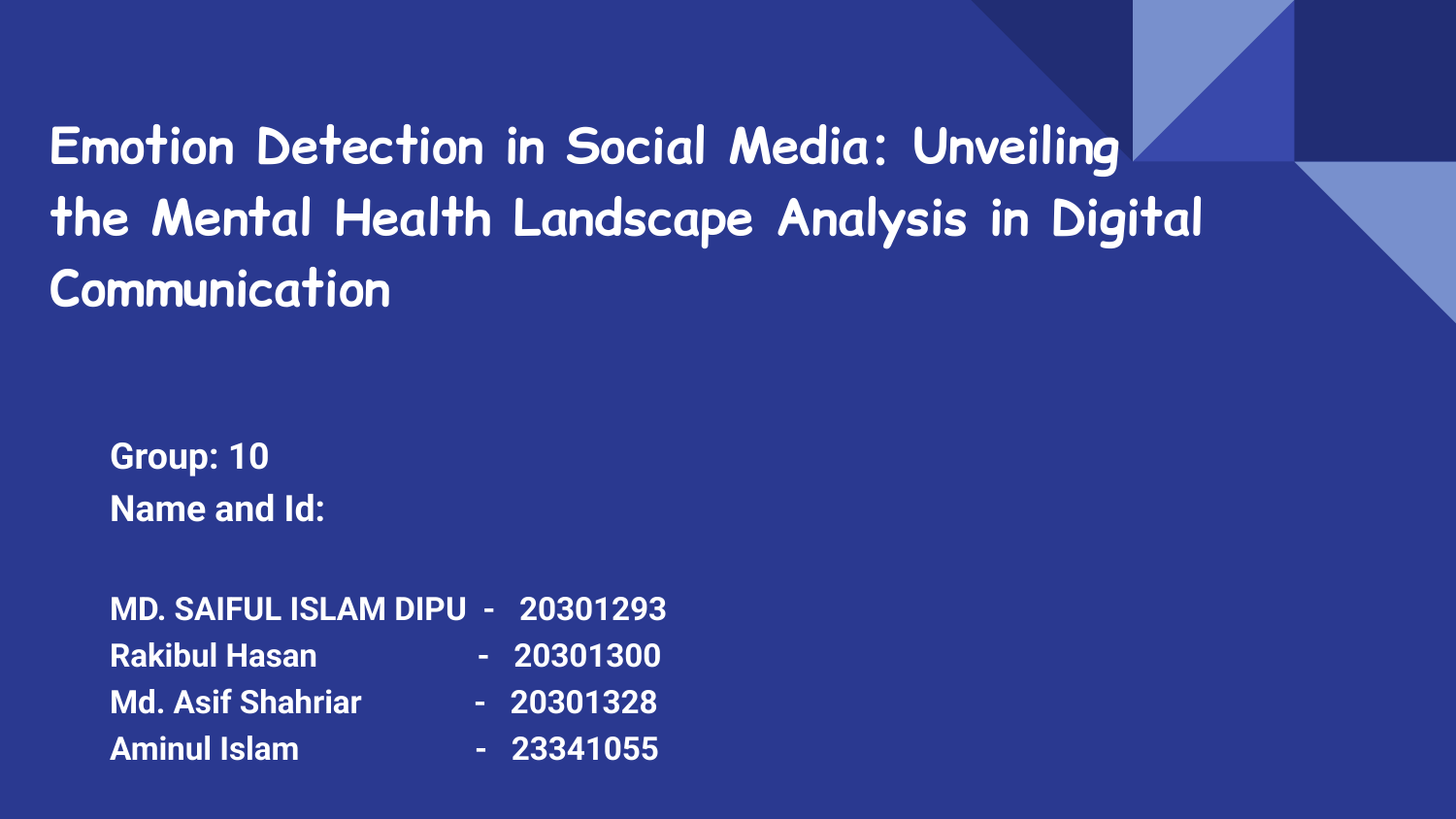

# Emotion Detection in Social Media: Unveiling
the Mental Health Landscape Analysis in Digital Communication
Group: 10
Name and Id:

MD. SAIFUL ISLAM DIPU  -   20301293
Rakibul Hasan                    -   20301300
Md. Asif Shahriar              -   20301328
Aminul Islam                      -   23341055